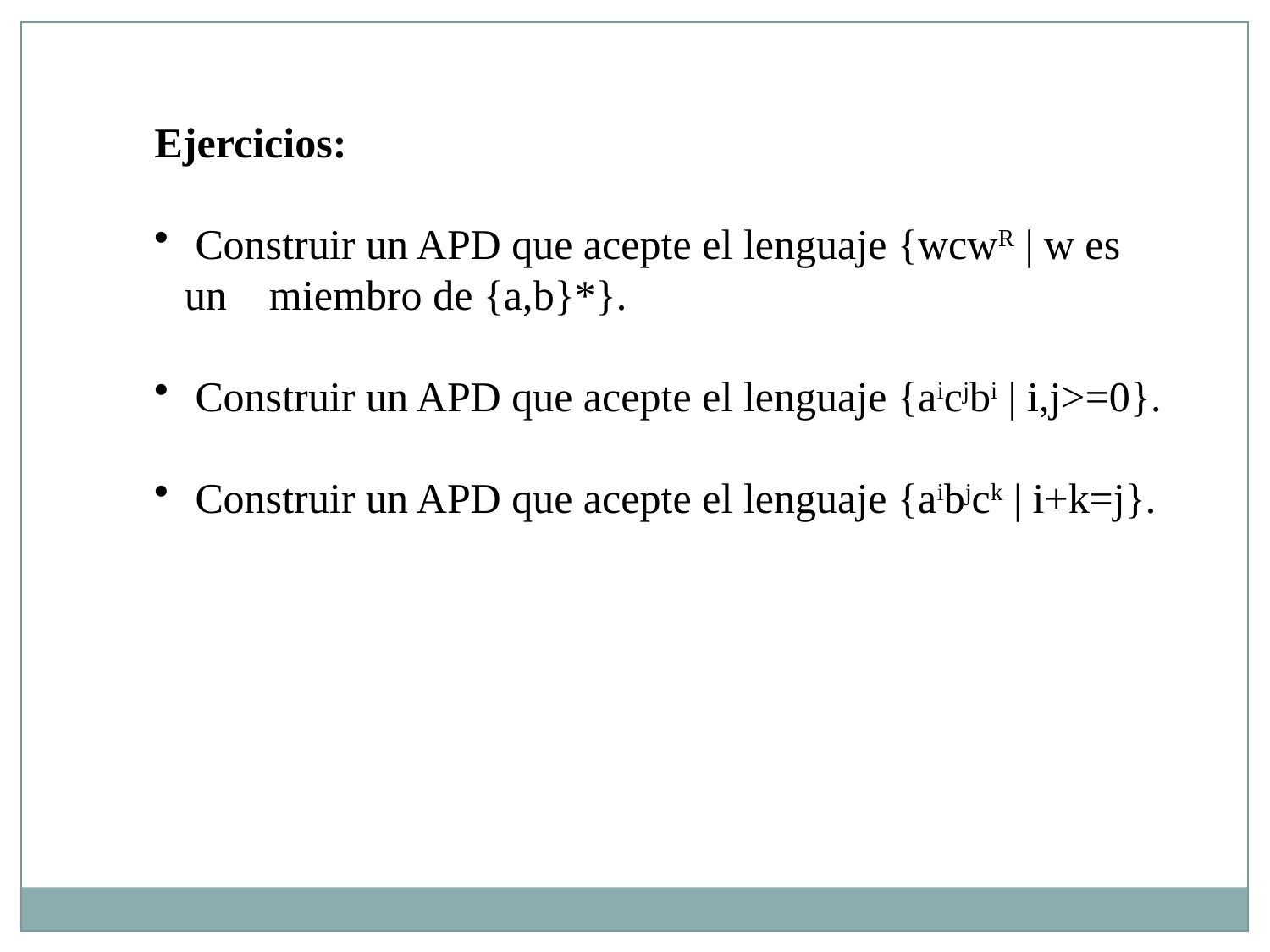

Ejercicios:

 Construir un APD que acepte el lenguaje {wcwR | w es un    miembro de {a,b}*}.

 Construir un APD que acepte el lenguaje {aicjbi | i,j>=0}.

 Construir un APD que acepte el lenguaje {aibjck | i+k=j}.